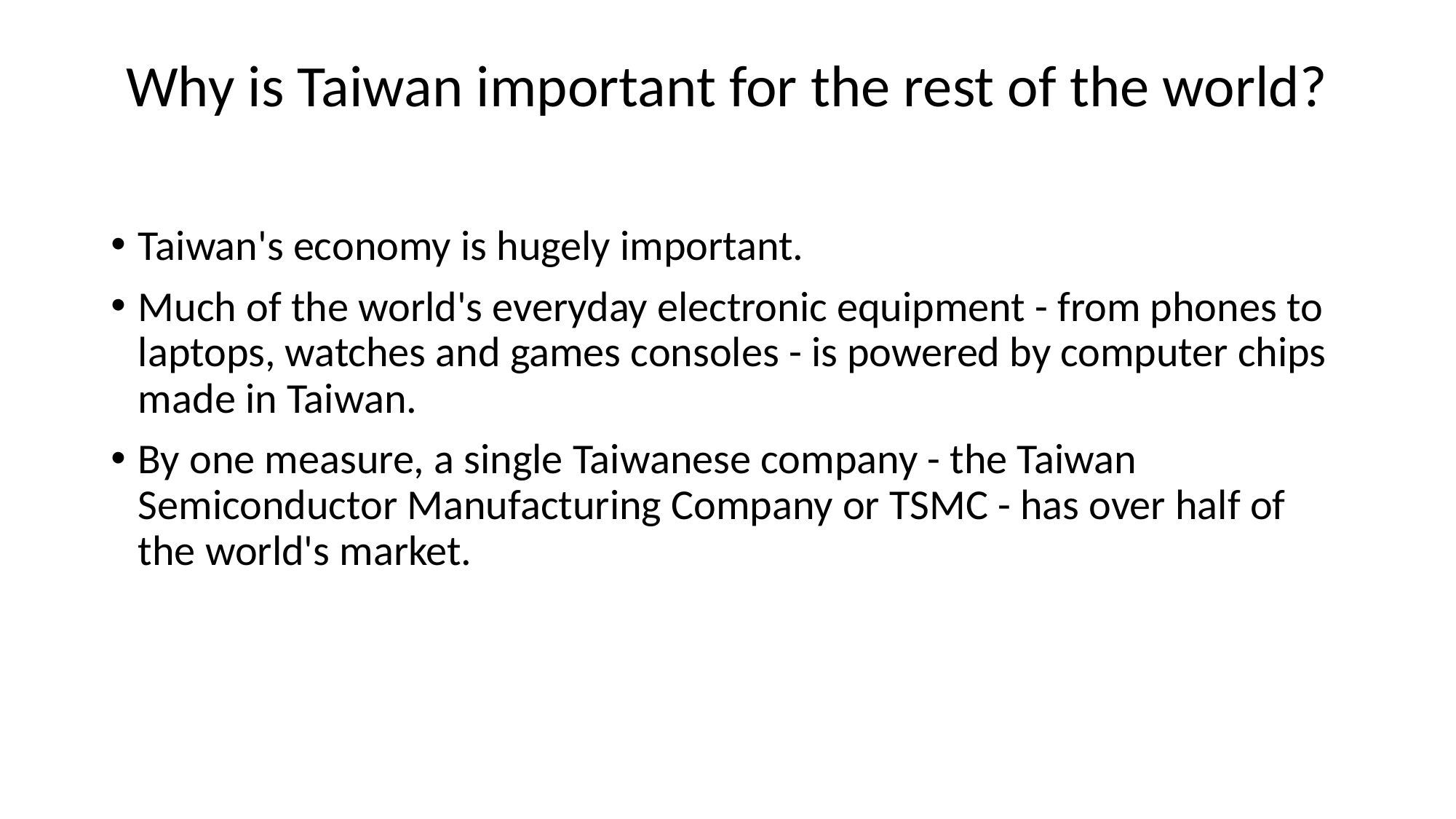

# Why is Taiwan important for the rest of the world?
Taiwan's economy is hugely important.
Much of the world's everyday electronic equipment - from phones to laptops, watches and games consoles - is powered by computer chips made in Taiwan.
By one measure, a single Taiwanese company - the Taiwan Semiconductor Manufacturing Company or TSMC - has over half of the world's market.